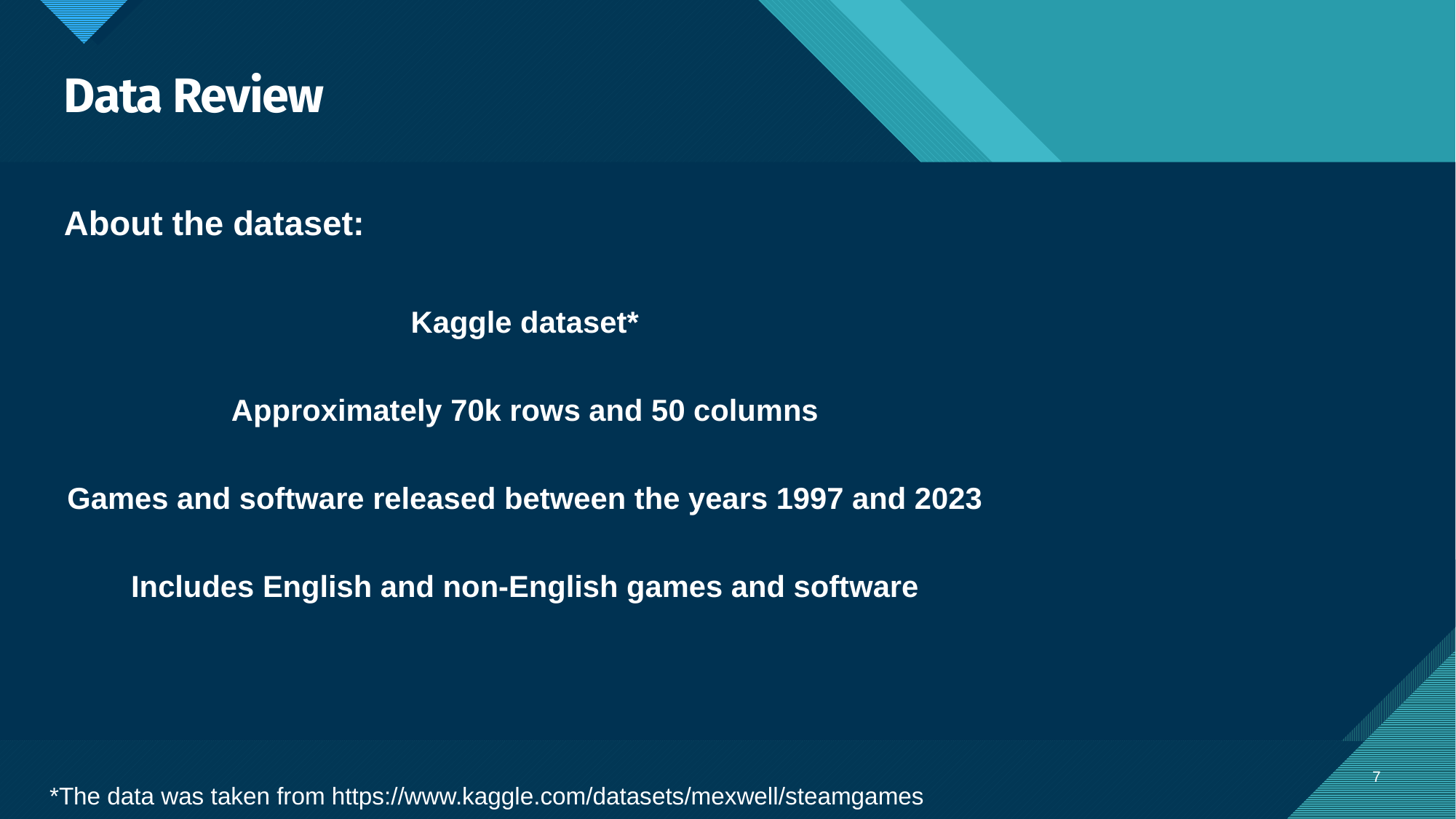

# Data Review
About the dataset:
Kaggle dataset*
Approximately 70k rows and 50 columns
Games and software released between the years 1997 and 2023
Includes English and non-English games and software

7
*The data was taken from https://www.kaggle.com/datasets/mexwell/steamgames